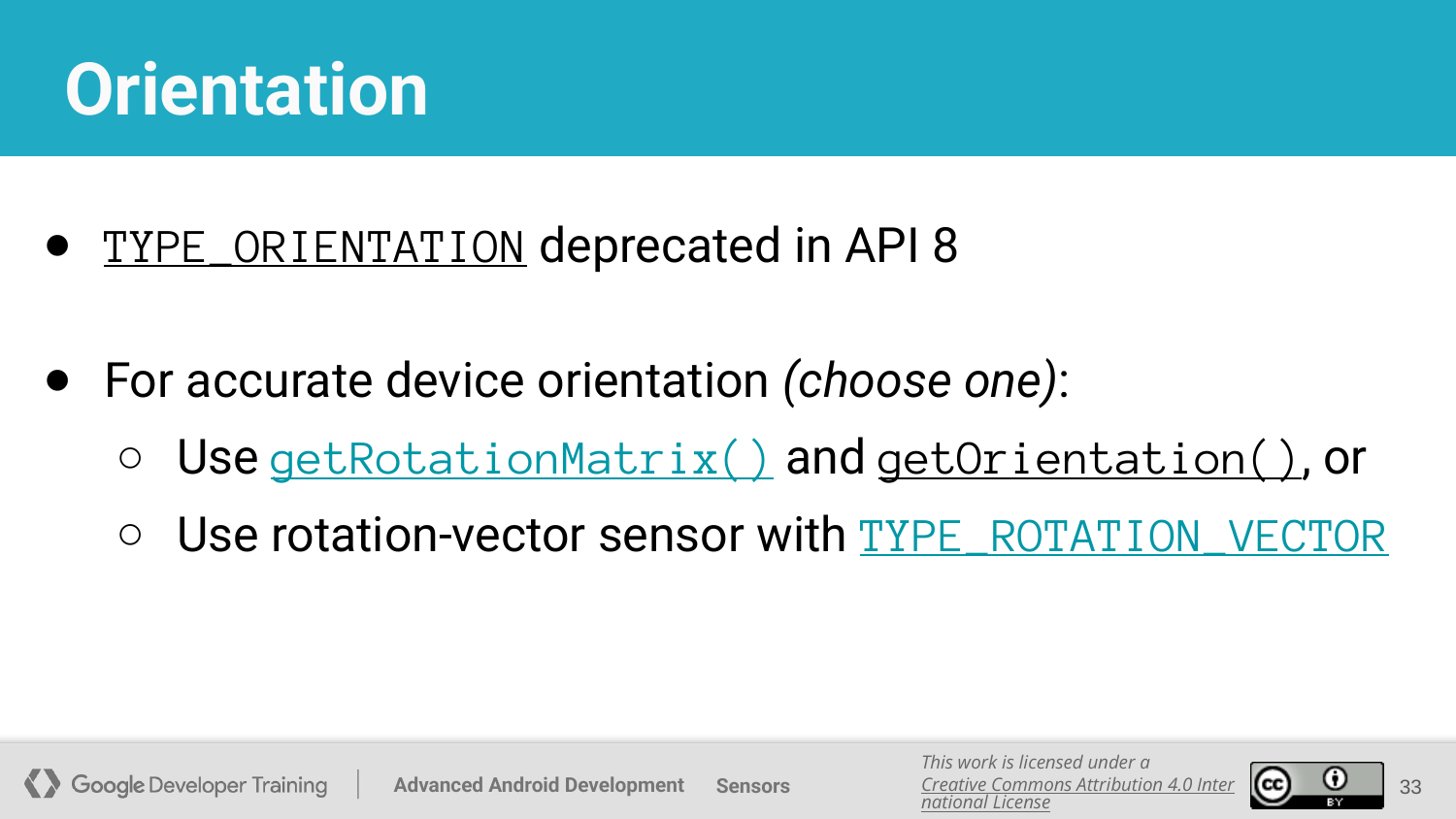

# Orientation
TYPE_ORIENTATION deprecated in API 8
For accurate device orientation (choose one):
Use getRotationMatrix() and getOrientation(), or
Use rotation-vector sensor with TYPE_ROTATION_VECTOR
33